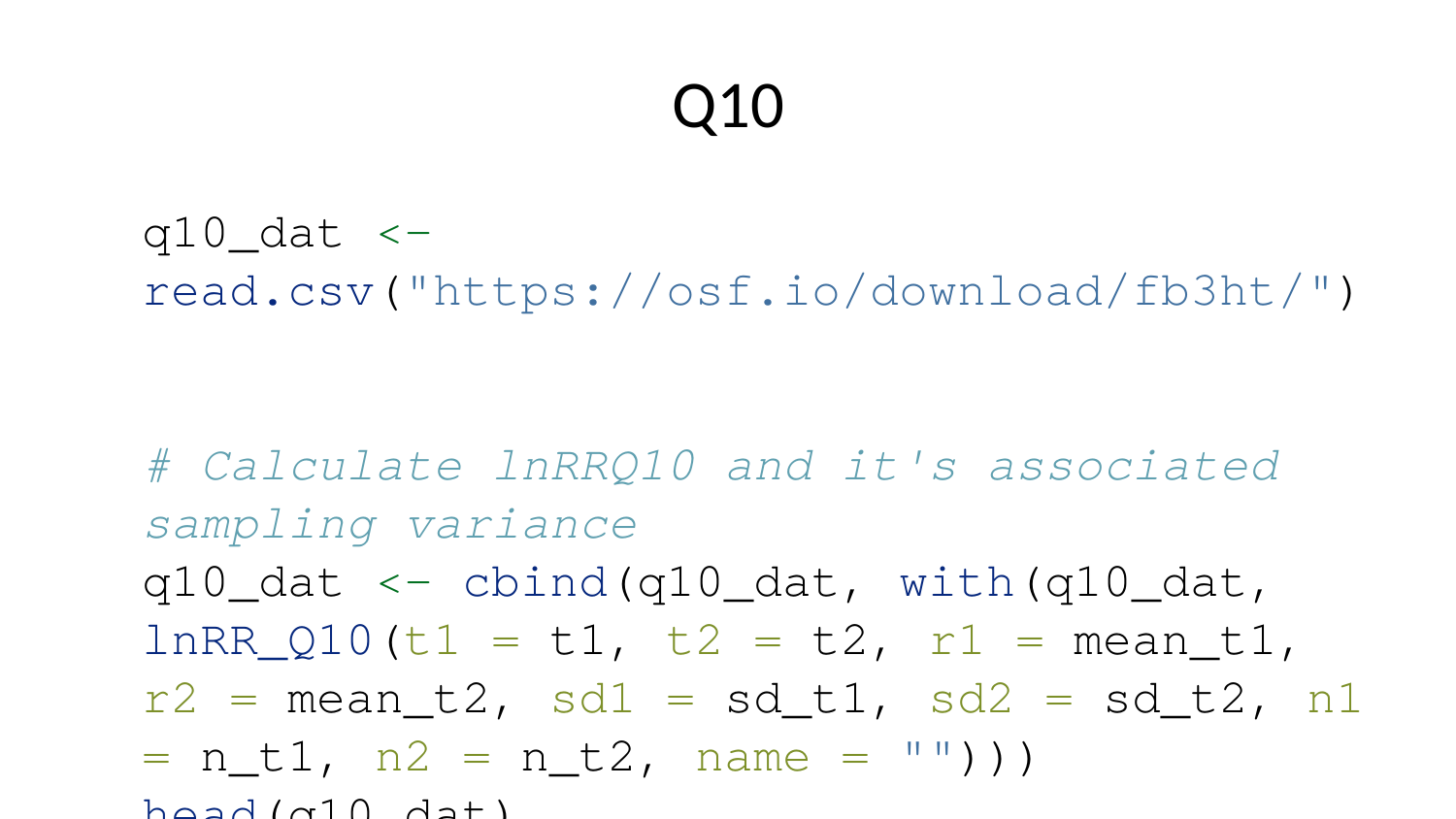

# Q10
q10_dat <- read.csv("https://osf.io/download/fb3ht/")
# Calculate lnRRQ10 and it's associated sampling variance
q10_dat <- cbind(q10_dat, with(q10_dat, lnRR_Q10(t1 = t1, t2 = t2, r1 = mean_t1, r2 = mean_t2, sd1 = sd_t1, sd2 = sd_t2, n1 = n_t1, n2 = n_t2, name = "")))
head(q10_dat)
##   study_ID            study_name year           species     order  life_stage
## 1      119 119_Udyawer_etal_2016 2016  Hydrophis curtus serpentes unspecified
## 2      119 119_Udyawer_etal_2016 2016  Hydrophis curtus serpentes unspecified
## 3      119 119_Udyawer_etal_2016 2016  Hydrophis curtus serpentes unspecified
## 4      119 119_Udyawer_etal_2016 2016 Hydrophis elegans serpentes unspecified
## 5      119 119_Udyawer_etal_2016 2016 Hydrophis elegans serpentes unspecified
## 6      119 119_Udyawer_etal_2016 2016 Hydrophis elegans serpentes unspecified
##   animal_source body_mass respiration_mode replication_level dive.type
## 1          wild       160          bimodal        individual voluntary
## 2          wild       160          bimodal        individual voluntary
## 3          wild       160          bimodal        individual voluntary
## 4          wild      1035          bimodal        individual voluntary
## 5          wild      1035          bimodal        individual voluntary
## 6          wild      1035          bimodal        individual voluntary
##   summary_stat acclimation_temp t1 t2 mean_t delta_t t_magnitude  mean_t1
## 1         mean               27 21 24   22.5       3       plus3 39.78947
## 2         mean               27 24 27   25.5       3       plus3 28.42105
## 3         mean               27 27 30   28.5       3       plus3 15.78947
## 4         mean               27 21 24   22.5       3       plus3 27.36842
## 5         mean               27 24 27   25.5       3       plus3 21.68421
## 6         mean               27 27 30   28.5       3       plus3 14.10526
##       sd_t1 n_t1    se_t1  mean_t2     sd_t2 n_t2     se_t2 shared_control
## 1 16.059446   11 4.842105 28.42105 15.361210   11 4.6315789              1
## 2 15.361210   11 4.631579 15.78947  4.887658   11 1.4736842              2
## 3  4.887658   11 1.473684 11.15789  3.491184   11 1.0526316              3
## 4 13.314853   10 4.210526 21.68421  9.986140   10 3.1578947              1
## 5  9.986140   10 3.157895 14.10526  4.660199   10 1.4736842              2
## 6  4.660199   10 1.473684 10.94737  1.997228   10 0.6315789              3
##         Q10 source   lnRR_Q10 V_lnRR_Q10
## 1 0.3257666  Fig1B -1.1215741  0.4596238
## 2 0.1409586  Fig1B -1.9592889  0.3918671
## 3 0.3143272  Fig1B -1.1573207  0.1956786
## 4 0.4602349  Fig1B -0.7760182  0.4986339
## 5 0.2384836  Fig1B -1.4334546  0.3569331
## 6 0.4296305  Fig1B -0.8448297  0.1582664